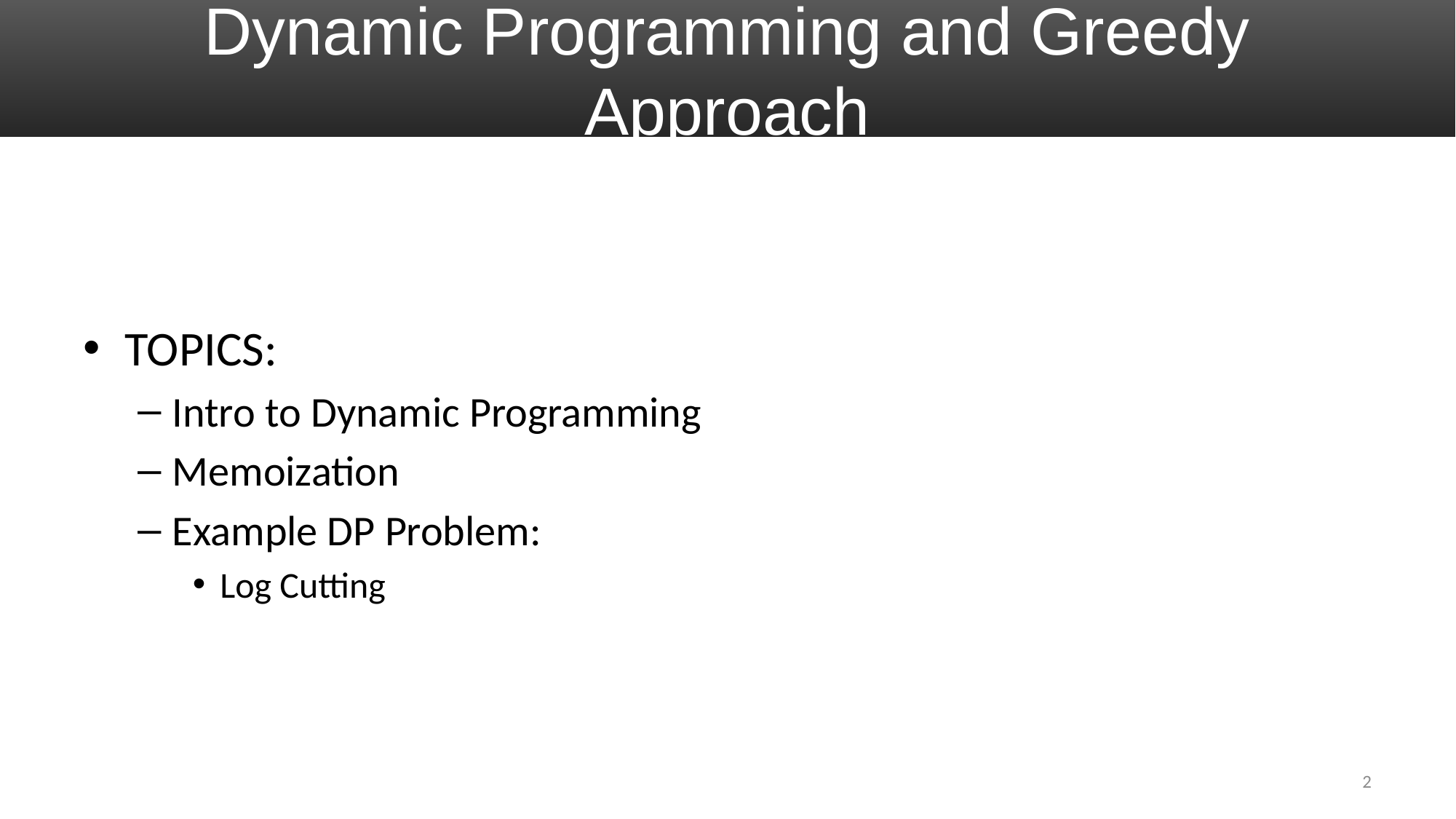

# Dynamic Programming and Greedy Approach
TOPICS:
Intro to Dynamic Programming
Memoization
Example DP Problem:
Log Cutting
2